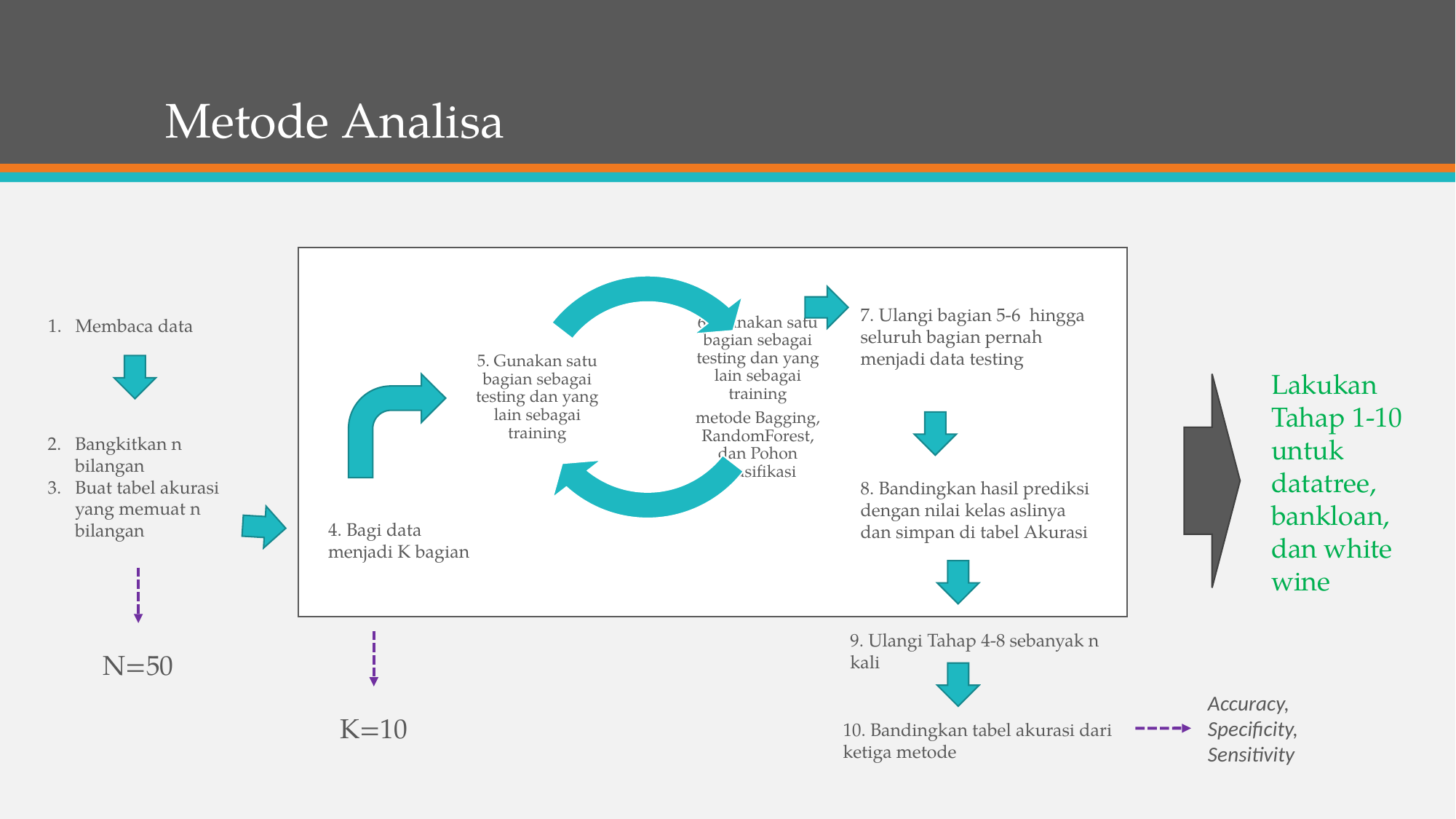

# Metode Analisa

6. Gunakan satu bagian sebagai testing dan yang lain sebagai training
metode Bagging, RandomForest, dan Pohon Klasifikasi
5. Gunakan satu bagian sebagai testing dan yang lain sebagai training

7. Ulangi bagian 5-6  hingga seluruh bagian pernah menjadi data testing
Membaca data

Lakukan Tahap 1-10 untuk datatree, bankloan, dan white wine

Bangkitkan n bilangan
Buat tabel akurasi yang memuat n bilangan
8. Bandingkan hasil prediksi dengan nilai kelas aslinya dan simpan di tabel Akurasi

4. Bagi data menjadi K bagian

9. Ulangi Tahap 4-8 sebanyak n kali
N=50

Accuracy,
Specificity,
Sensitivity
K=10
10. Bandingkan tabel akurasi dari ketiga metode